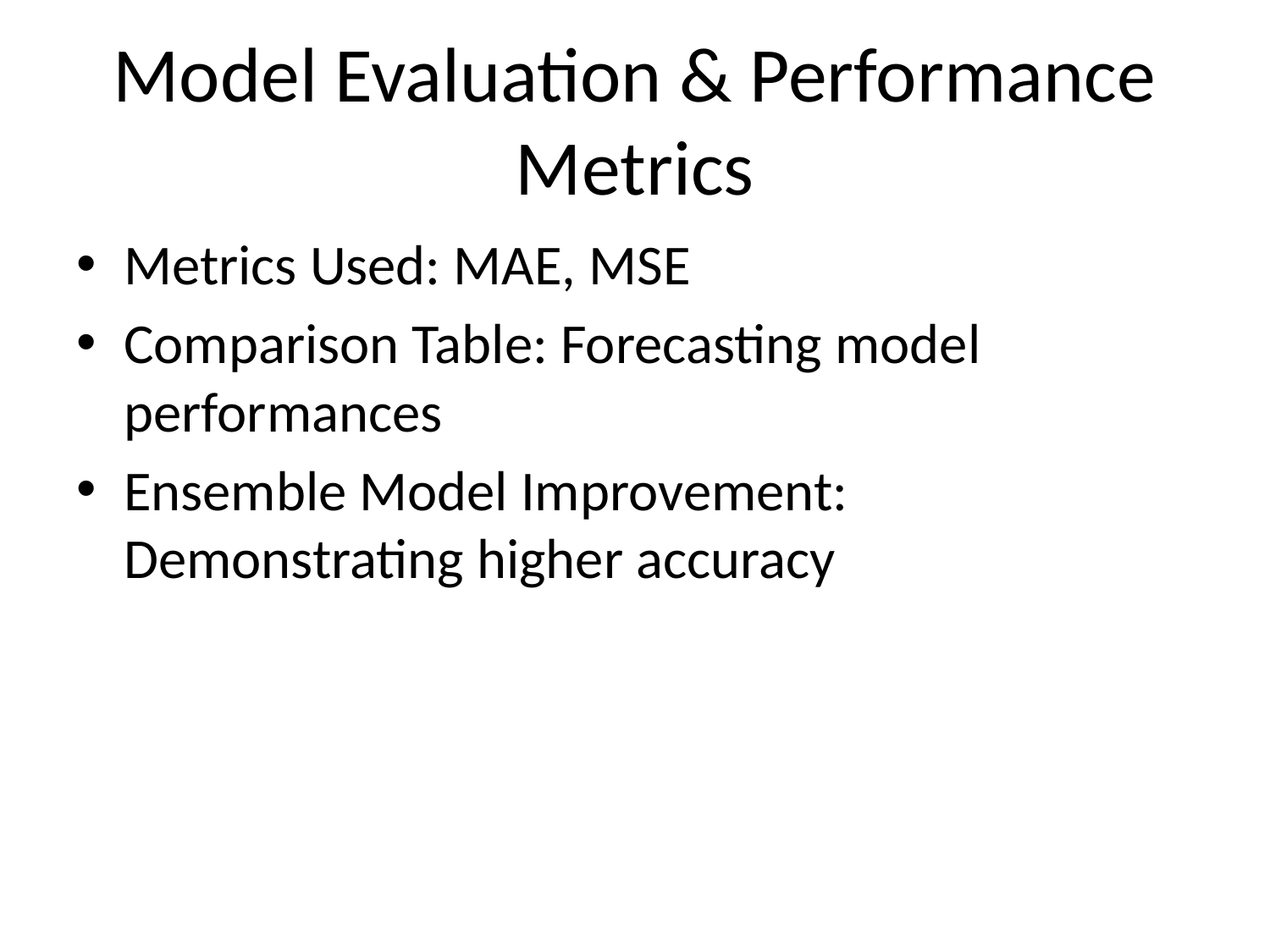

# Model Evaluation & Performance Metrics
Metrics Used: MAE, MSE
Comparison Table: Forecasting model performances
Ensemble Model Improvement: Demonstrating higher accuracy